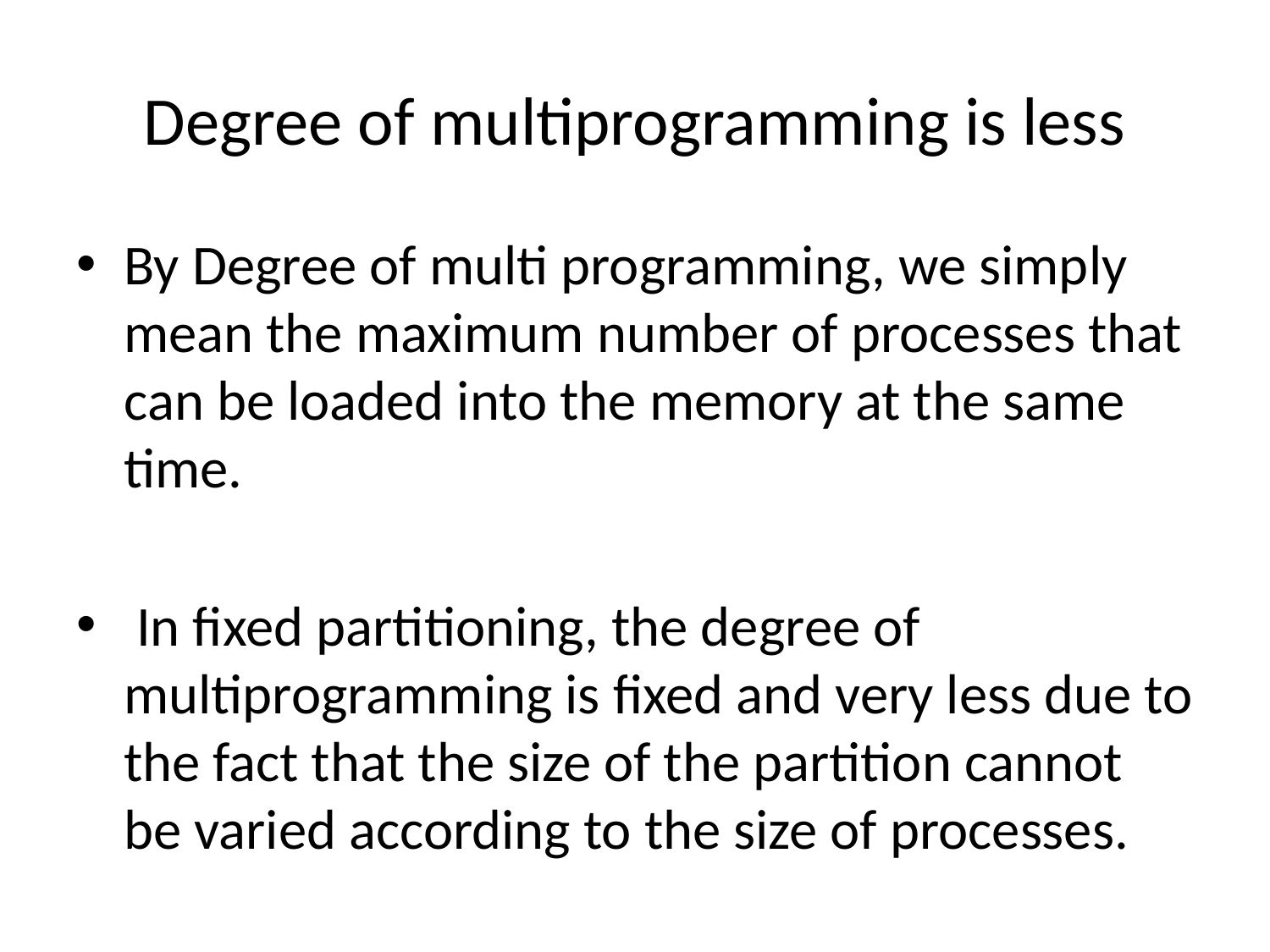

# Degree of multiprogramming is less
By Degree of multi programming, we simply mean the maximum number of processes that can be loaded into the memory at the same time.

 In fixed partitioning, the degree of multiprogramming is fixed and very less due to the fact that the size of the partition cannot be varied according to the size of processes.